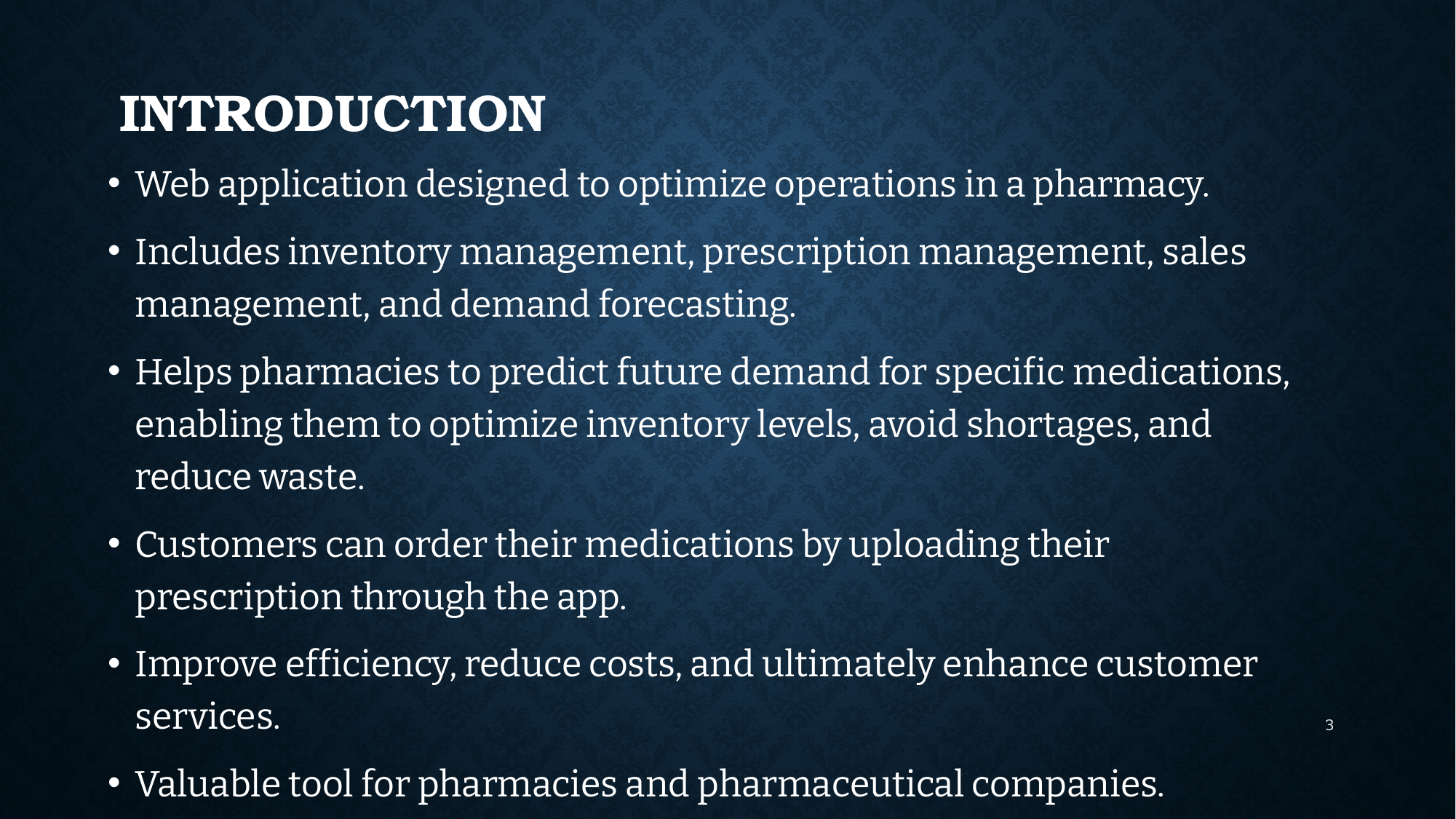

# introduction
Web application designed to optimize operations in a pharmacy.
Includes inventory management, prescription management, sales management, and demand forecasting.
Helps pharmacies to predict future demand for specific medications, enabling them to optimize inventory levels, avoid shortages, and reduce waste.
Customers can order their medications by uploading their prescription through the app.
Improve efficiency, reduce costs, and ultimately enhance customer services.
Valuable tool for pharmacies and pharmaceutical companies.

3